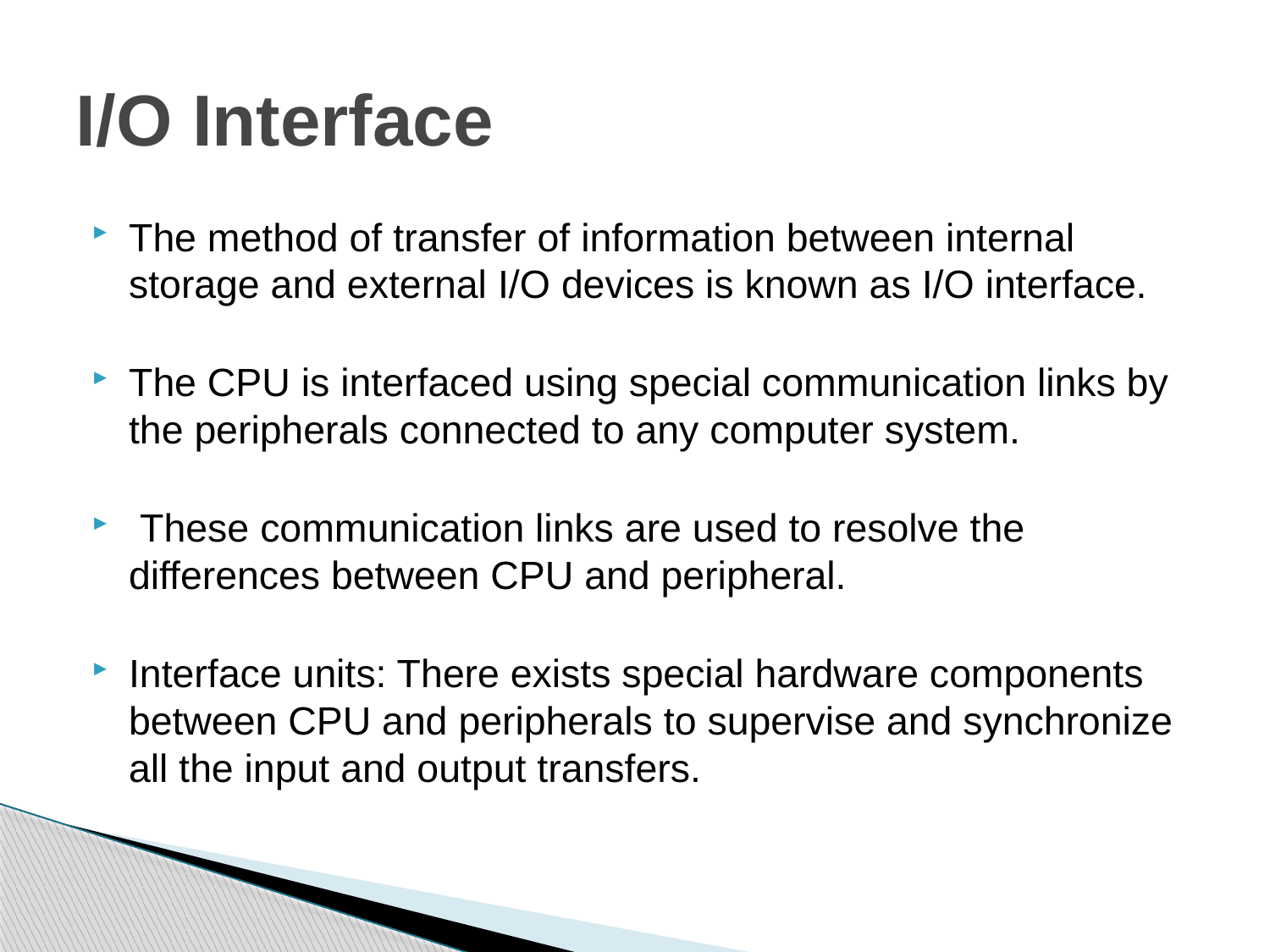

# I/O Interface
The method of transfer of information between internal storage and external I/O devices is known as I/O interface.

The CPU is interfaced using special communication links by the peripherals connected to any computer system.

 These communication links are used to resolve the differences between CPU and peripheral.

Interface units: There exists special hardware components between CPU and peripherals to supervise and synchronize all the input and output transfers.